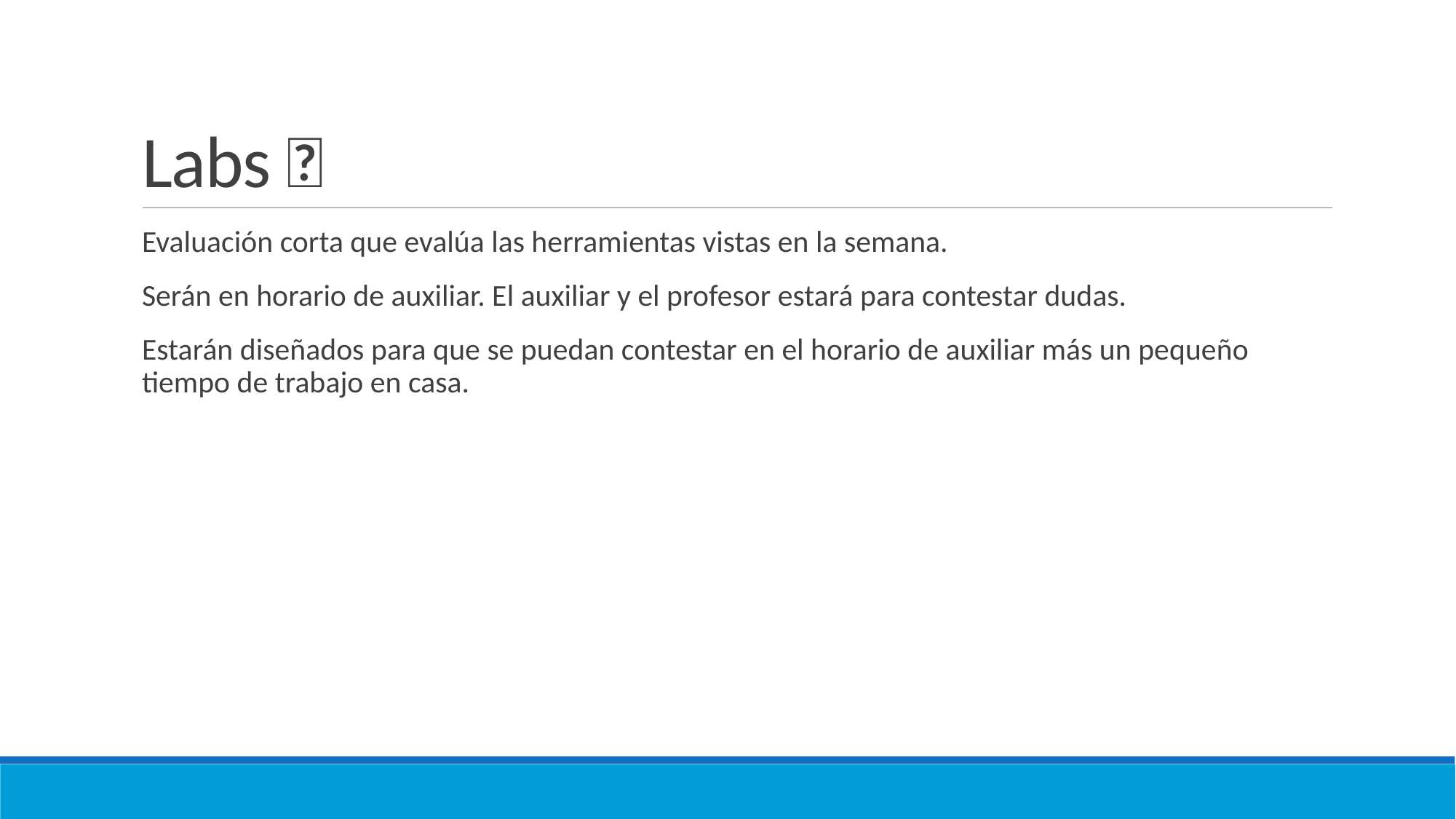

# Labs 🧪
Evaluación corta que evalúa las herramientas vistas en la semana.
Serán en horario de auxiliar. El auxiliar y el profesor estará para contestar dudas.
Estarán diseñados para que se puedan contestar en el horario de auxiliar más un pequeño tiempo de trabajo en casa.